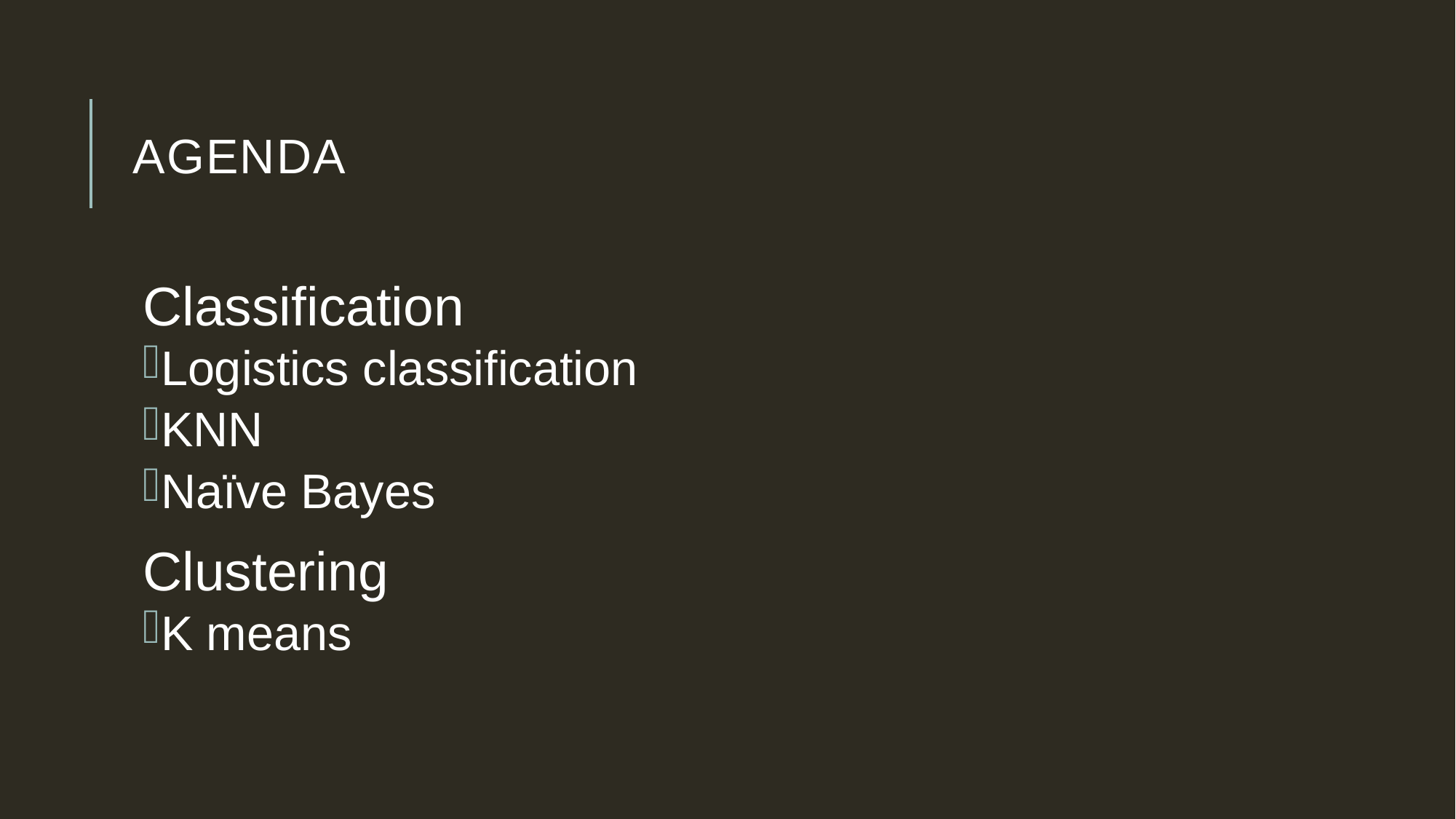

# Agenda
Classification
Logistics classification
KNN
Naïve Bayes
Clustering
K means